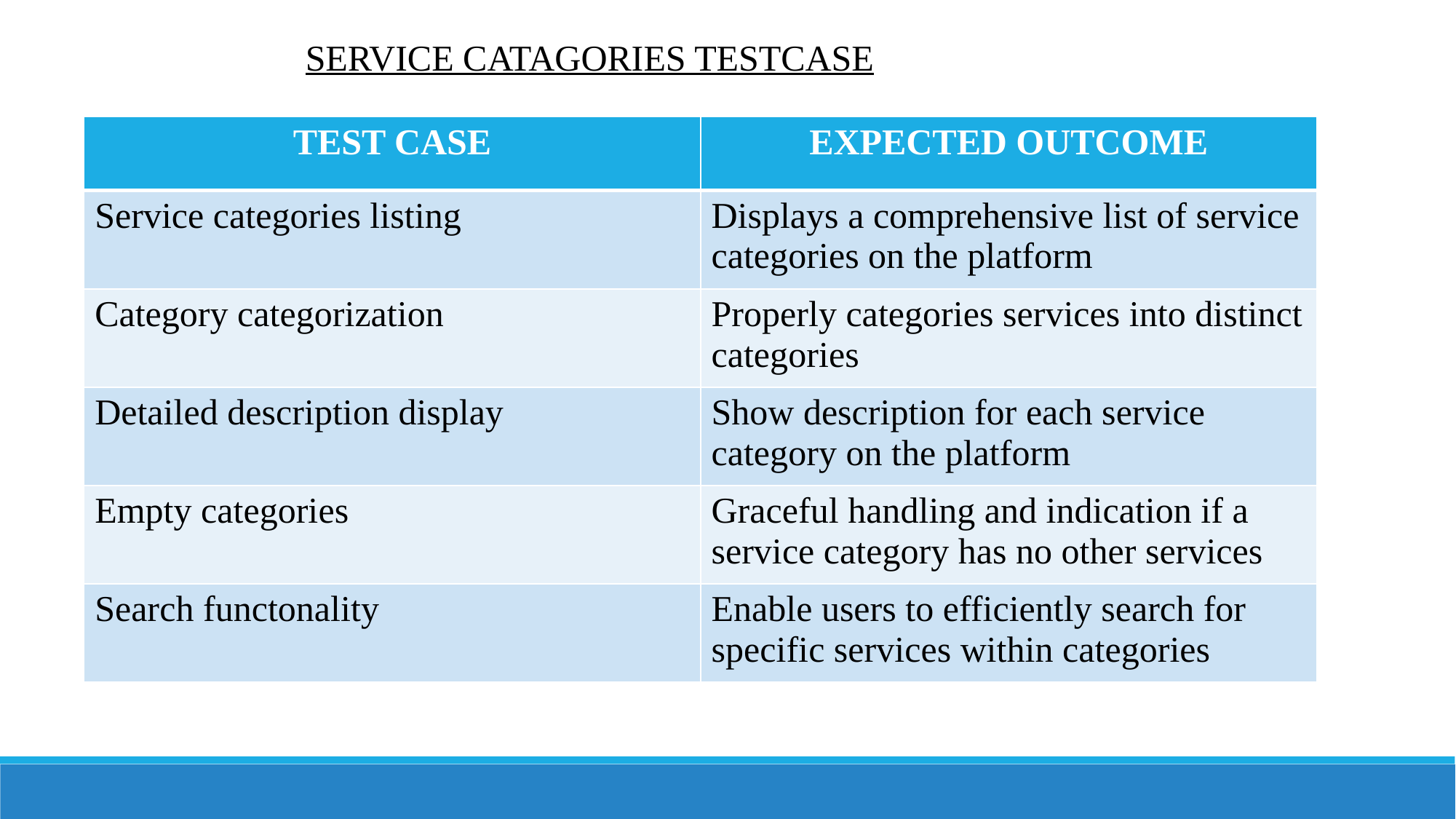

SERVICE CATAGORIES TESTCASE
| TEST CASE | EXPECTED OUTCOME |
| --- | --- |
| Service categories listing | Displays a comprehensive list of service categories on the platform |
| Category categorization | Properly categories services into distinct categories |
| Detailed description display | Show description for each service category on the platform |
| Empty categories | Graceful handling and indication if a service category has no other services |
| Search functonality | Enable users to efficiently search for specific services within categories |